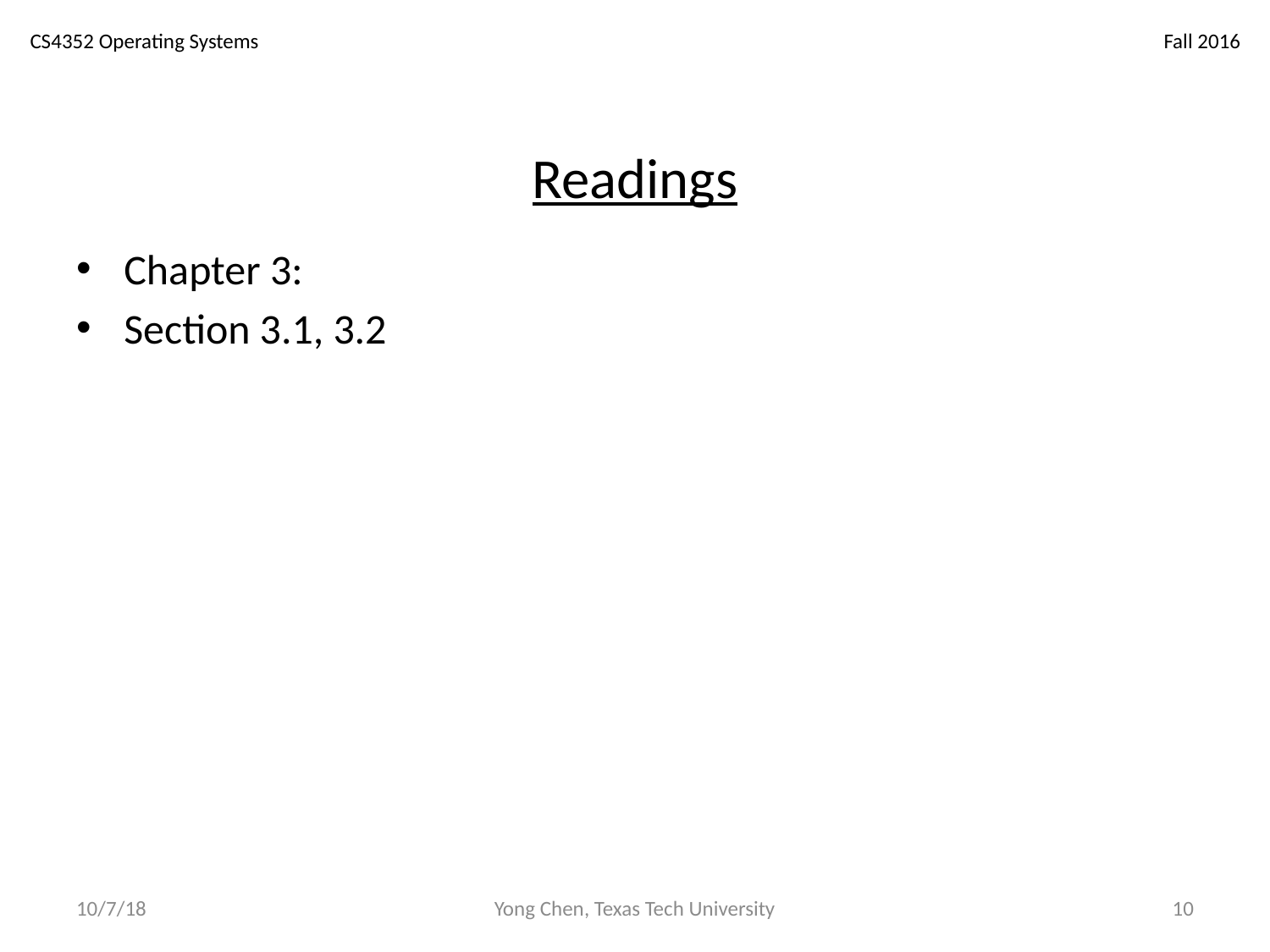

# Readings
Chapter 3:
Section 3.1, 3.2

10/7/18
Yong Chen, Texas Tech University
10